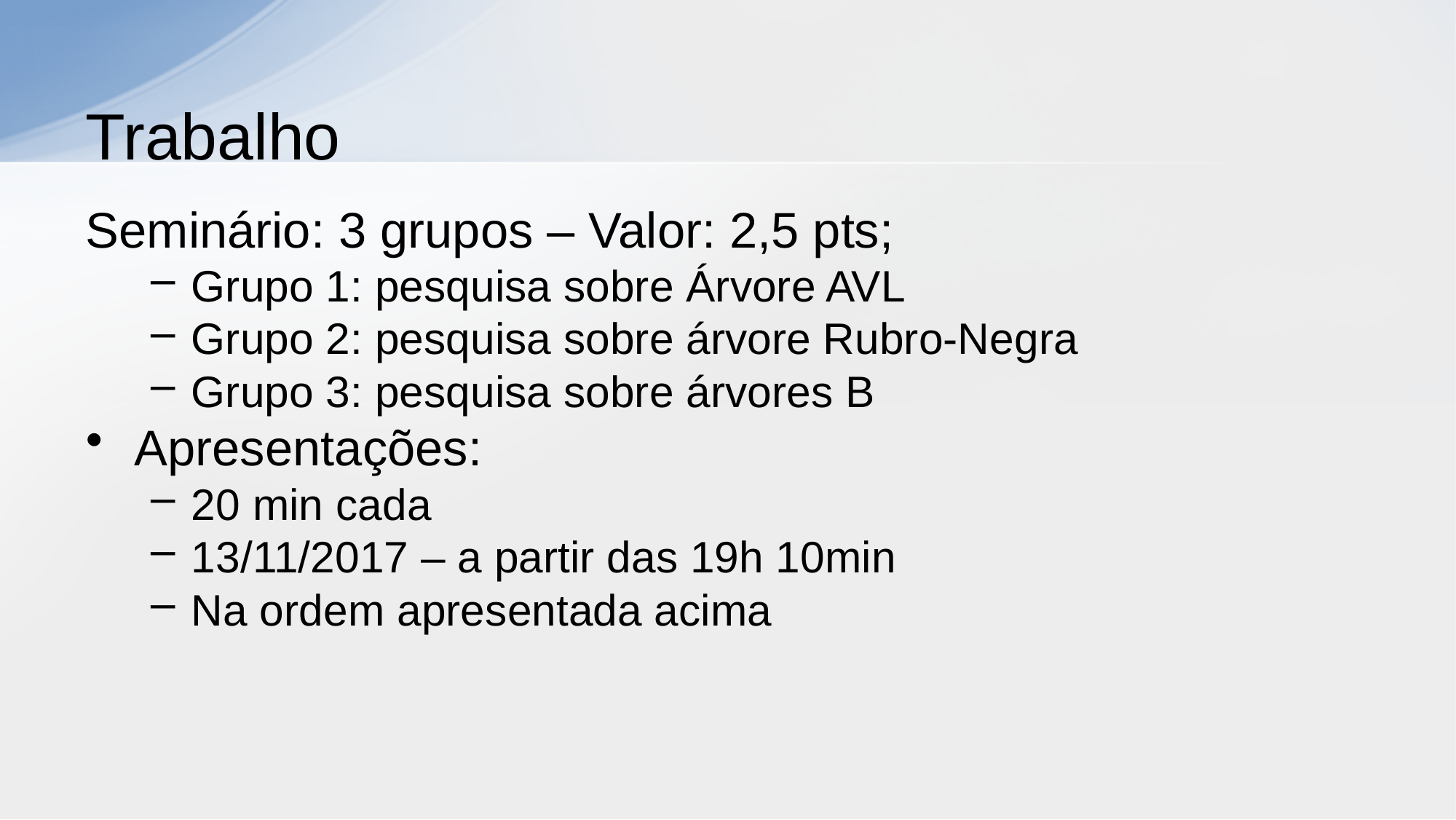

# Trabalho
Seminário: 3 grupos – Valor: 2,5 pts;
Grupo 1: pesquisa sobre Árvore AVL
Grupo 2: pesquisa sobre árvore Rubro-Negra
Grupo 3: pesquisa sobre árvores B
Apresentações:
20 min cada
13/11/2017 – a partir das 19h 10min
Na ordem apresentada acima